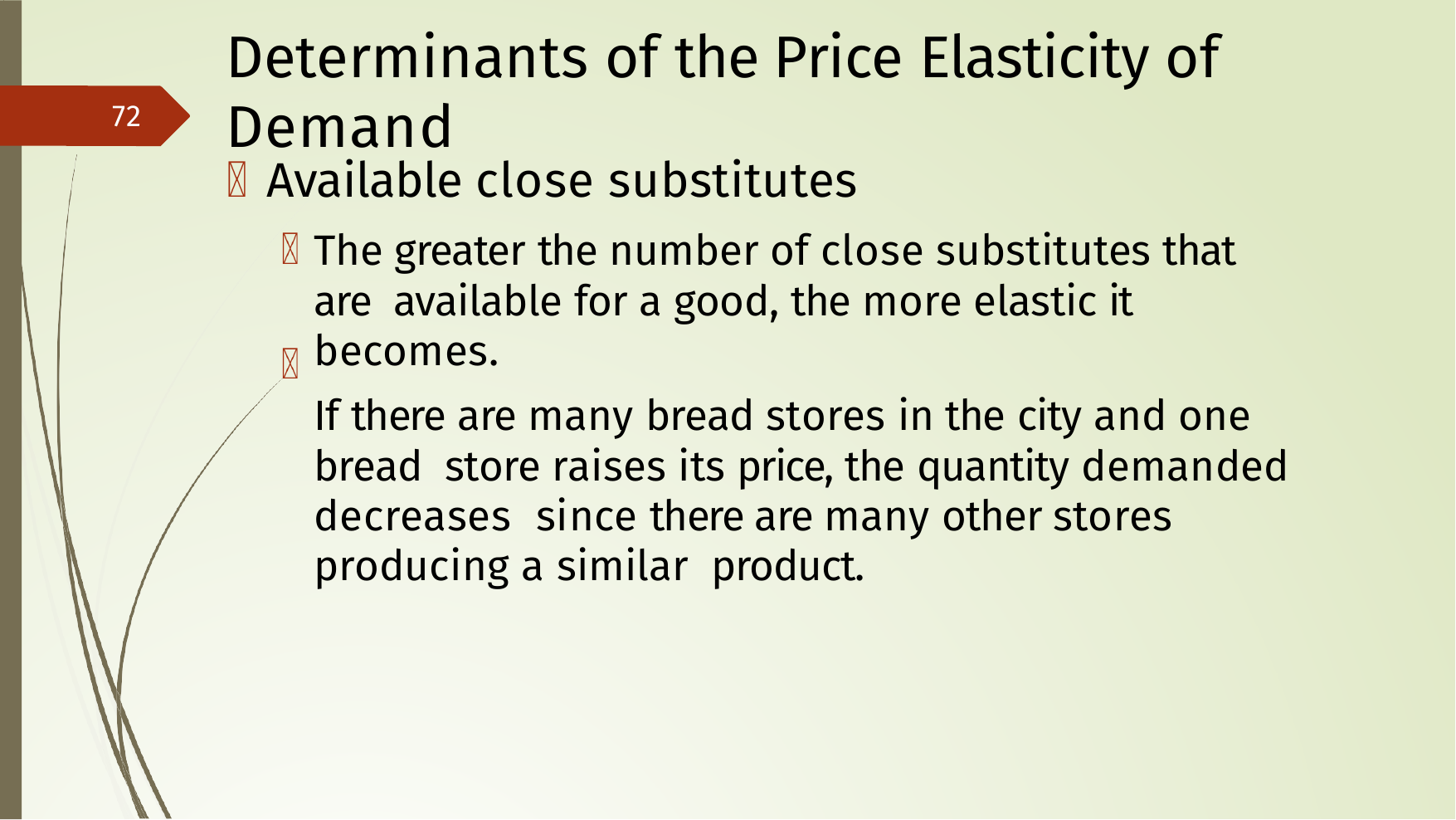

# Determinants of the Price Elasticity of  Demand
72
Available close substitutes
The greater the number of close substitutes that are  available for a good, the more elastic it becomes.
If there are many bread stores in the city and one bread  store raises its price, the quantity demanded decreases  since there are many other stores producing a similar  product.